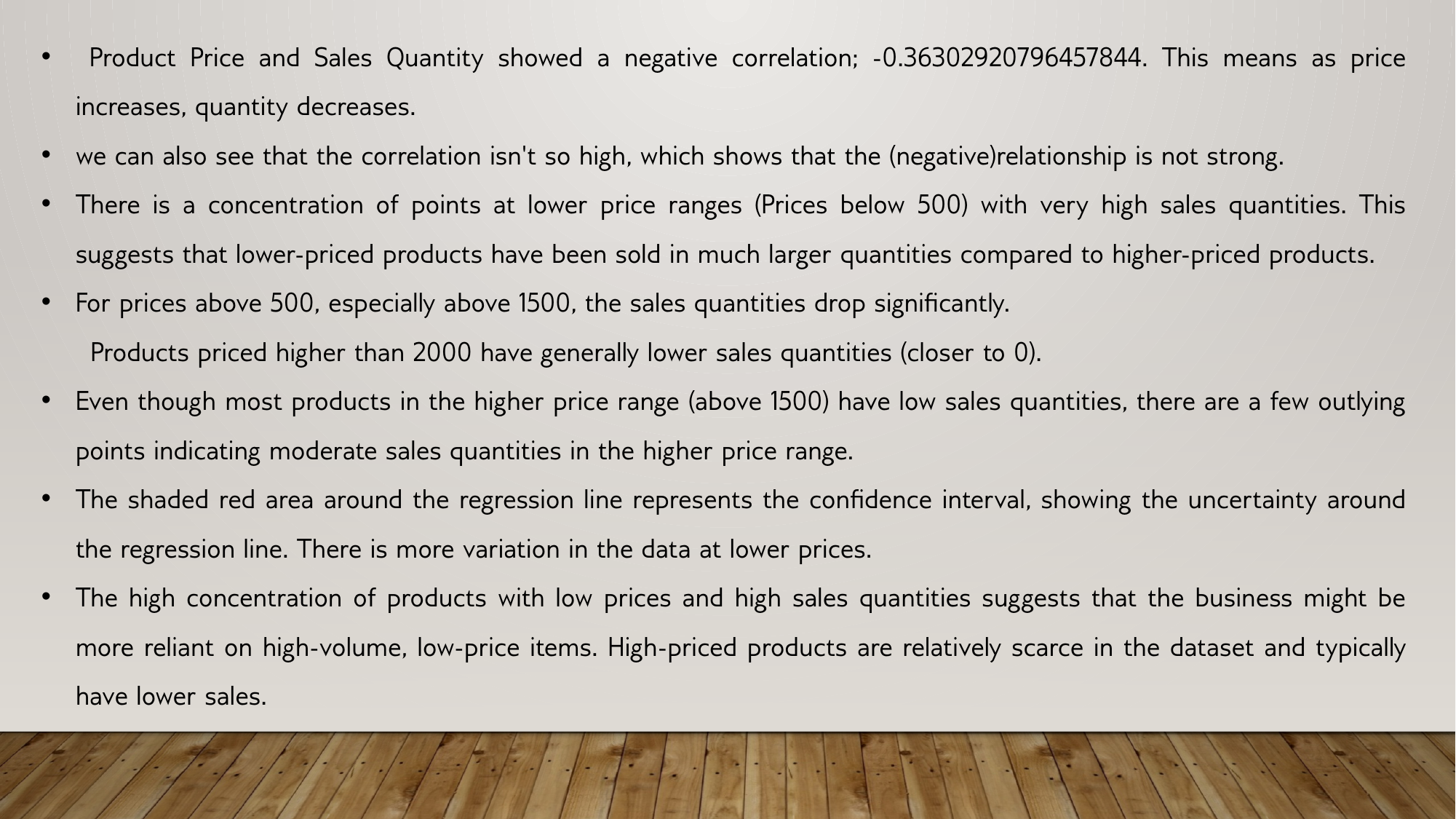

Product Price and Sales Quantity showed a negative correlation; -0.36302920796457844. This means as price increases, quantity decreases.
we can also see that the correlation isn't so high, which shows that the (negative)relationship is not strong.
There is a concentration of points at lower price ranges (Prices below 500) with very high sales quantities. This suggests that lower-priced products have been sold in much larger quantities compared to higher-priced products.
For prices above 500, especially above 1500, the sales quantities drop significantly.
      Products priced higher than 2000 have generally lower sales quantities (closer to 0).
Even though most products in the higher price range (above 1500) have low sales quantities, there are a few outlying points indicating moderate sales quantities in the higher price range.
The shaded red area around the regression line represents the confidence interval, showing the uncertainty around the regression line. There is more variation in the data at lower prices.
The high concentration of products with low prices and high sales quantities suggests that the business might be more reliant on high-volume, low-price items. High-priced products are relatively scarce in the dataset and typically have lower sales.